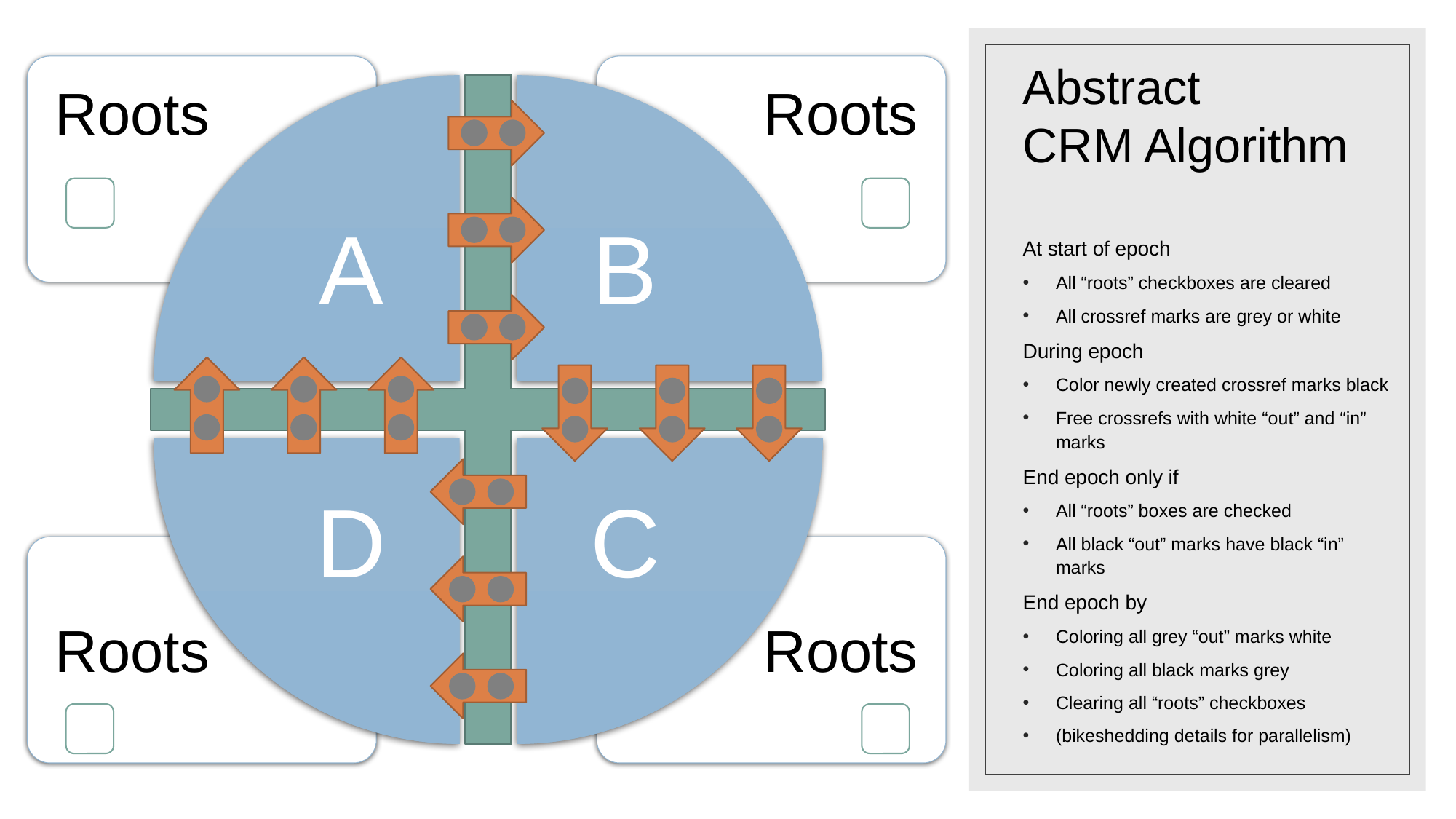

Roots
Roots
# Abstract CRM Algorithm

A
B

At start of epoch
All “roots” checkboxes are cleared
All crossref marks are grey or white
During epoch
Color newly created crossref marks black
Free crossrefs with white “out” and “in” marks
End epoch only if
All “roots” boxes are checked
All black “out” marks have black “in” marks
End epoch by
Coloring all grey “out” marks white
Coloring all black marks grey
Clearing all “roots” checkboxes
(bikeshedding details for parallelism)

C
D

Roots
Roots